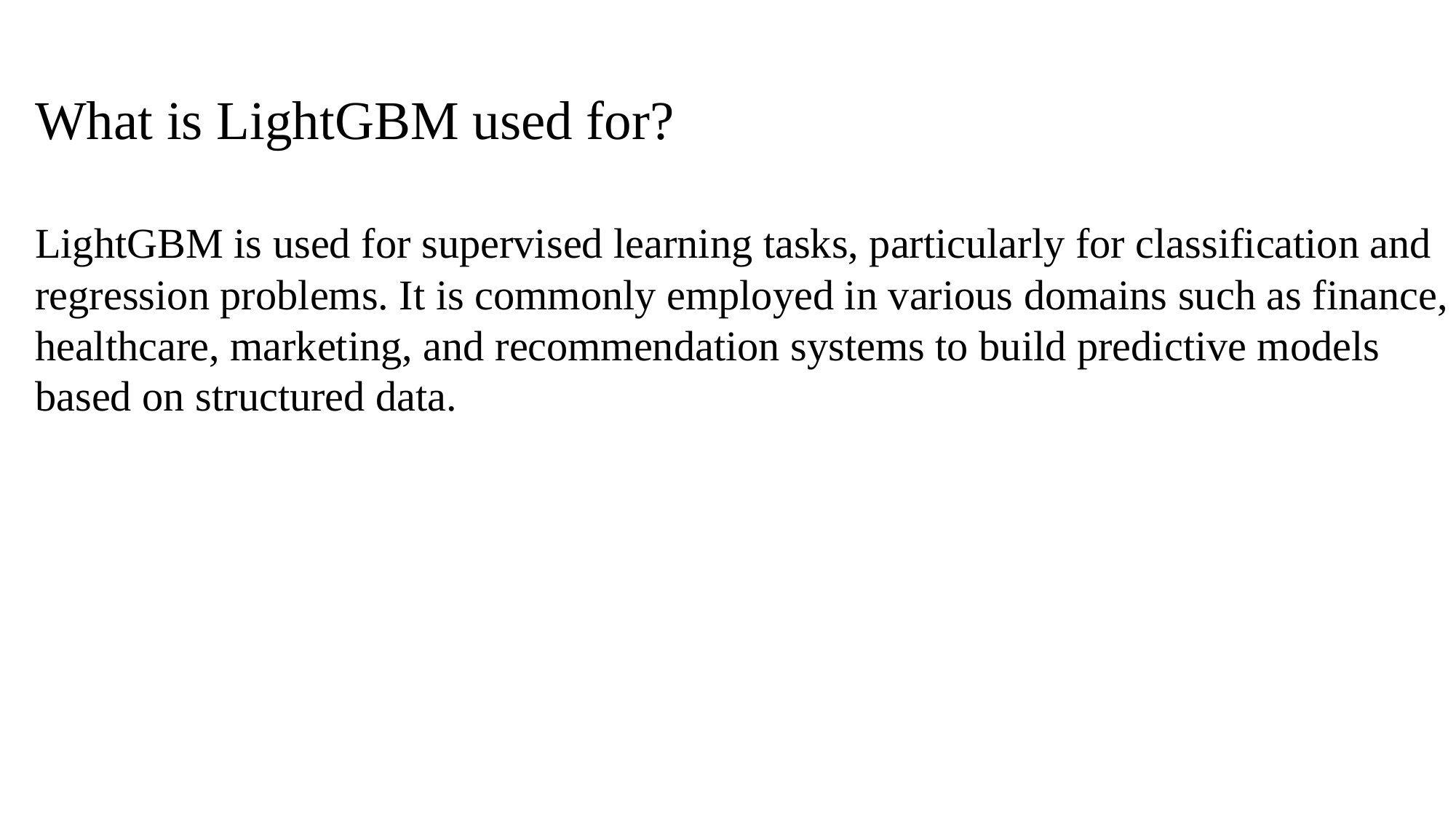

What is LightGBM used for?

LightGBM is used for supervised learning tasks, particularly for classification and regression problems. It is commonly employed in various domains such as finance, healthcare, marketing, and recommendation systems to build predictive models
based on structured data.